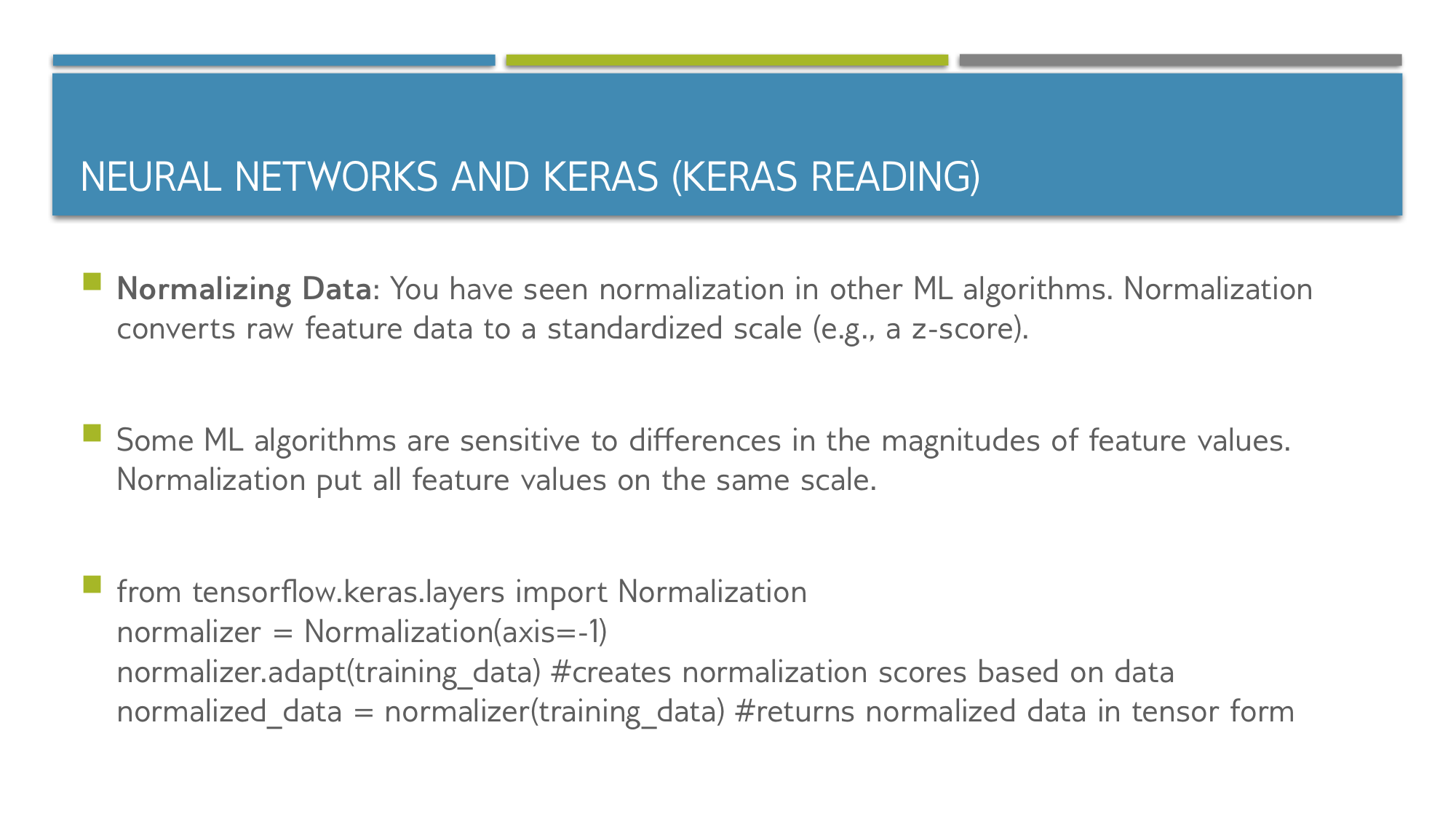

# Neural Networks and Keras (Keras Reading)
Normalizing Data: You have seen normalization in other ML algorithms. Normalization converts raw feature data to a standardized scale (e.g., a z-score).

Some ML algorithms are sensitive to differences in the magnitudes of feature values. Normalization put all feature values on the same scale.

from tensorflow.keras.layers import Normalization
normalizer = Normalization(axis=-1)
normalizer.adapt(training_data) #creates normalization scores based on data
normalized_data = normalizer(training_data) #returns normalized data in tensor form